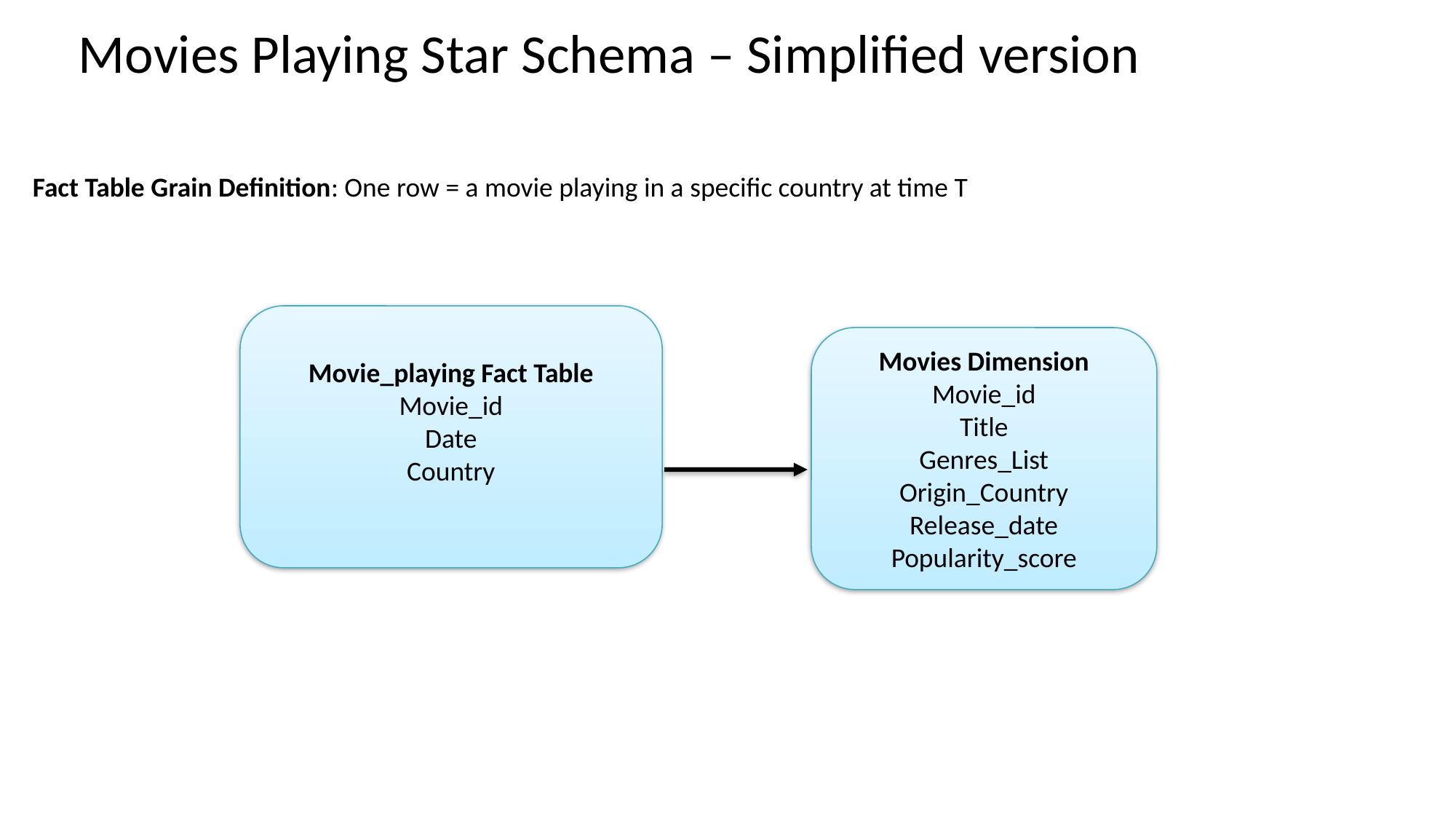

Movies Playing Star Schema – Simplified version

Fact Table Grain Definition: One row = a movie playing in a specific country at time T
Movie_playing Fact Table
Movie_id
Date
Country

Movies Dimension
Movie_id
Title
Genres_List
Origin_Country
Release_date
Popularity_score